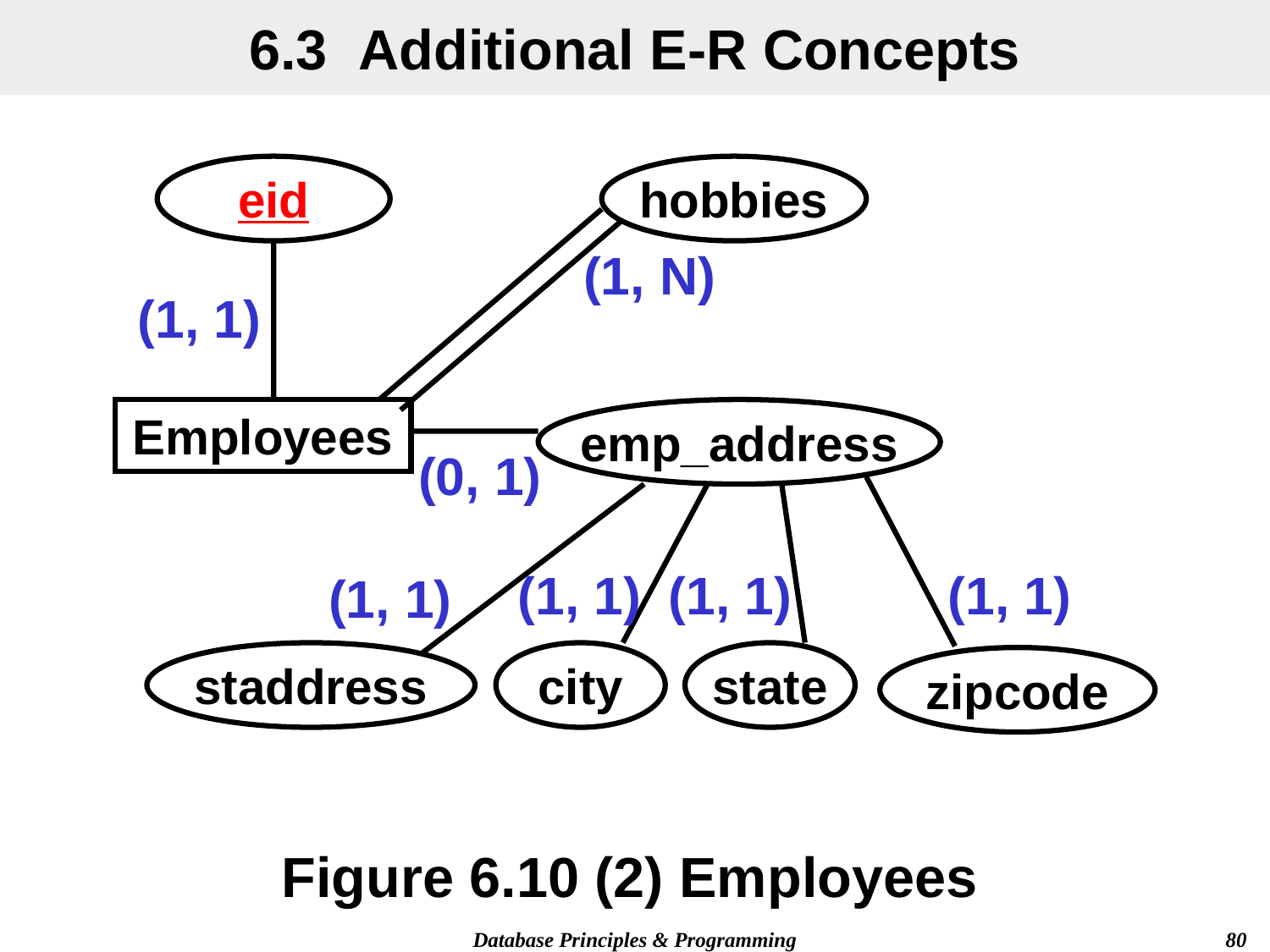

# 6.3  Additional E-R Concepts
eid
emp_address
hobbies

Employees

staddress
city
state
zipcode
(1, N)
(1, 1)
(0, 1)
(1, 1)
(1, 1)
(1, 1)
(1, 1)
Figure 6.10 (2) Employees

Database Principles & Programming
80